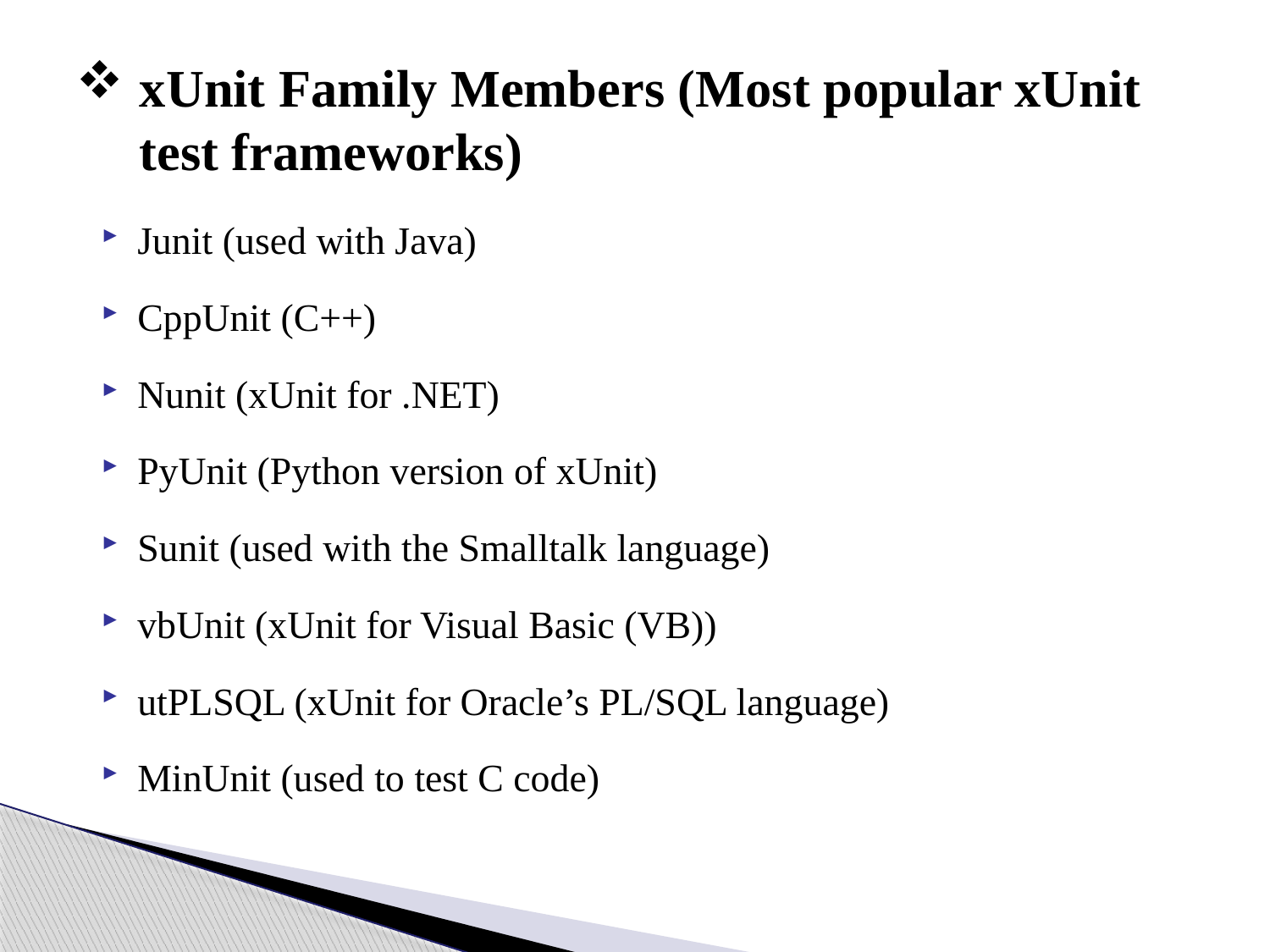

# xUnit Family Members (Most popular xUnit test frameworks)
Junit (used with Java)
CppUnit (C++)
Nunit (xUnit for .NET)
PyUnit (Python version of xUnit)
Sunit (used with the Smalltalk language)
vbUnit (xUnit for Visual Basic (VB))
utPLSQL (xUnit for Oracle’s PL/SQL language)
MinUnit (used to test C code)